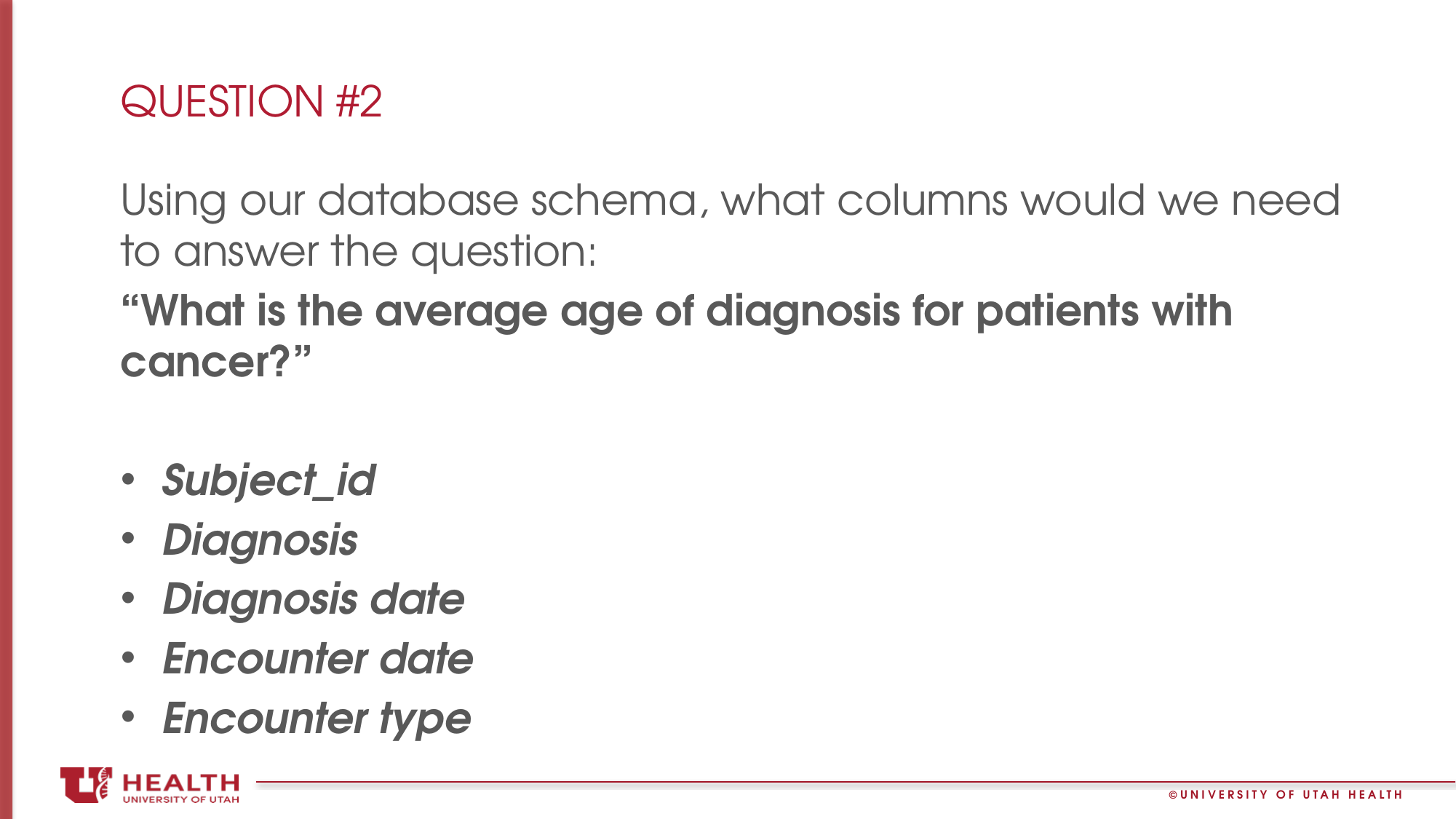

# Question #2
Using our database schema, what columns would we need to answer the question:
“What is the average age of diagnosis for patients with cancer?”

Subject_id
Diagnosis
Diagnosis date
Encounter date
Encounter type